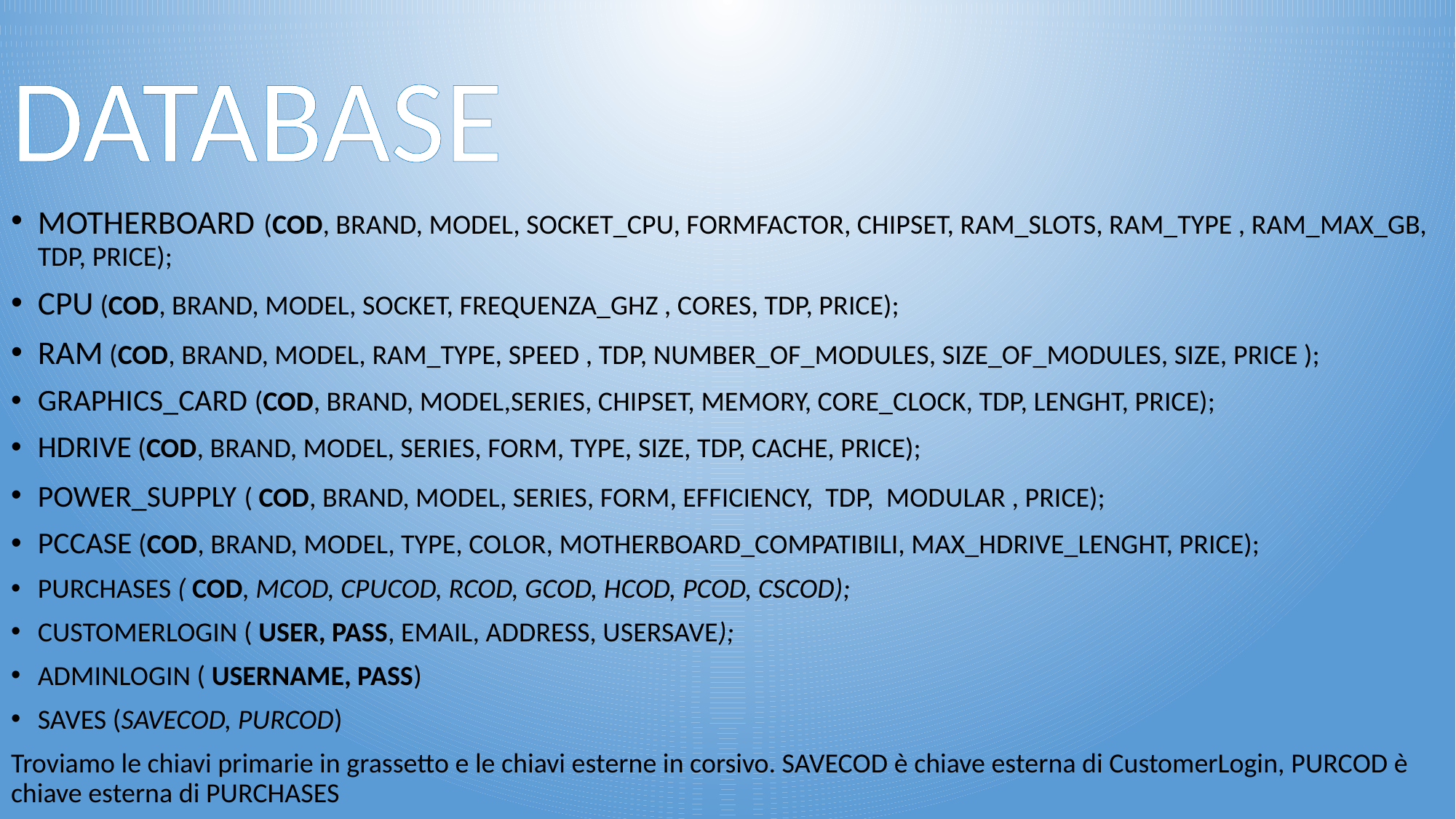

DATABASE
MOTHERBOARD (COD, BRAND, MODEL, SOCKET_CPU, FORMFACTOR, CHIPSET, RAM_SLOTS, RAM_TYPE , RAM_MAX_GB, TDP, PRICE);
CPU (COD, BRAND, MODEL, SOCKET, FREQUENZA_GHZ , CORES, TDP, PRICE);
RAM (COD, BRAND, MODEL, RAM_TYPE, SPEED , TDP, NUMBER_OF_MODULES, SIZE_OF_MODULES, SIZE, PRICE );
GRAPHICS_CARD (COD, BRAND, MODEL,SERIES, CHIPSET, MEMORY, CORE_CLOCK, TDP, LENGHT, PRICE);
HDRIVE (COD, BRAND, MODEL, SERIES, FORM, TYPE, SIZE, TDP, CACHE, PRICE);
POWER_SUPPLY ( COD, BRAND, MODEL, SERIES, FORM, EFFICIENCY,  TDP,  MODULAR , PRICE);
PCCASE (COD, BRAND, MODEL, TYPE, COLOR, MOTHERBOARD_COMPATIBILI, MAX_HDRIVE_LENGHT, PRICE);
PURCHASES ( COD, MCOD, CPUCOD, RCOD, GCOD, HCOD, PCOD, CSCOD);
CUSTOMERLOGIN ( USER, PASS, EMAIL, ADDRESS, USERSAVE);
ADMINLOGIN ( USERNAME, PASS)
SAVES (SAVECOD, PURCOD)
Troviamo le chiavi primarie in grassetto e le chiavi esterne in corsivo. SAVECOD è chiave esterna di CustomerLogin, PURCOD è chiave esterna di PURCHASES